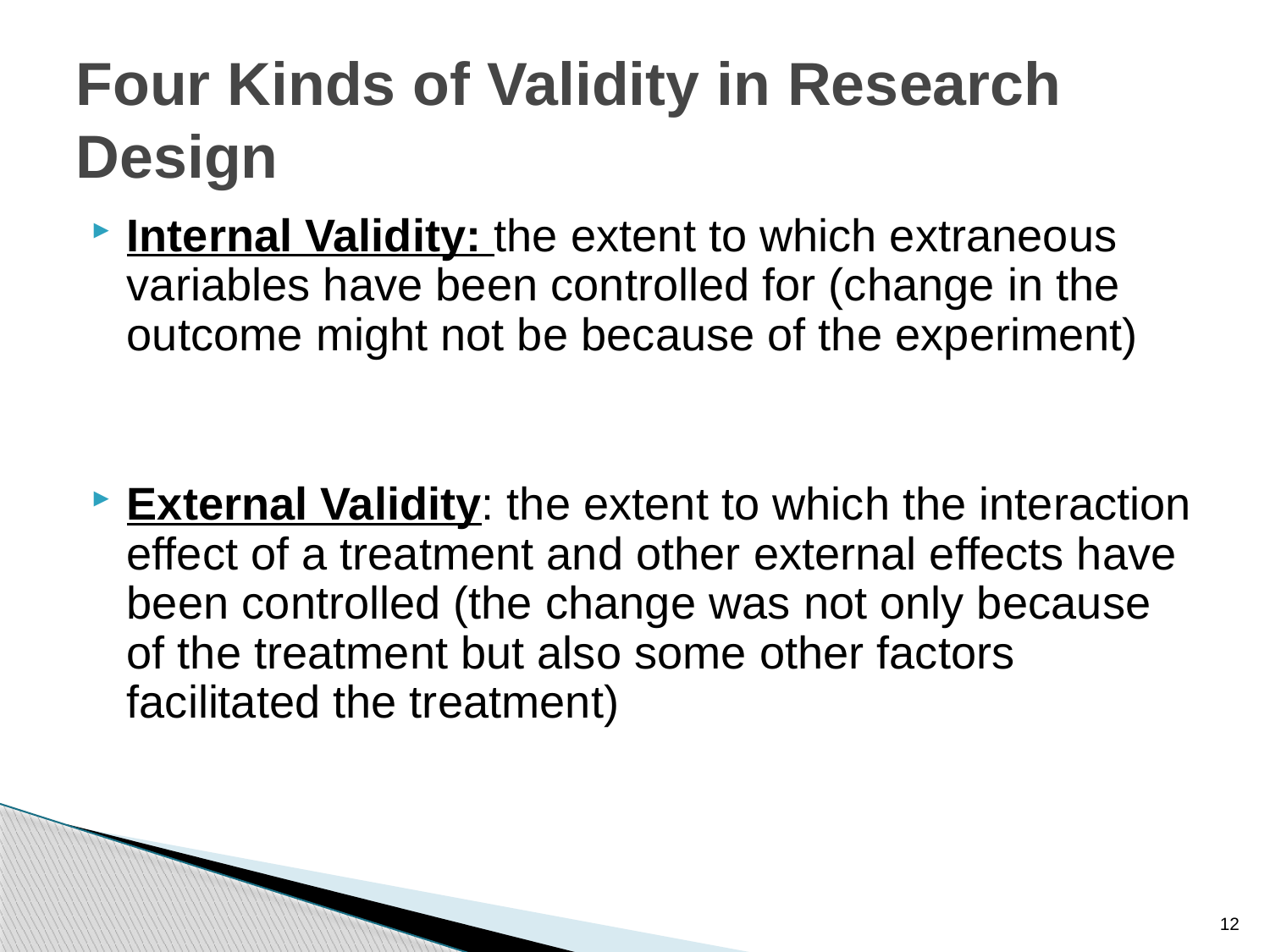

# Four Kinds of Validity in Research Design
Internal Validity: the extent to which extraneous variables have been controlled for (change in the outcome might not be because of the experiment)

External Validity: the extent to which the interaction effect of a treatment and other external effects have been controlled (the change was not only because of the treatment but also some other factors facilitated the treatment)
12